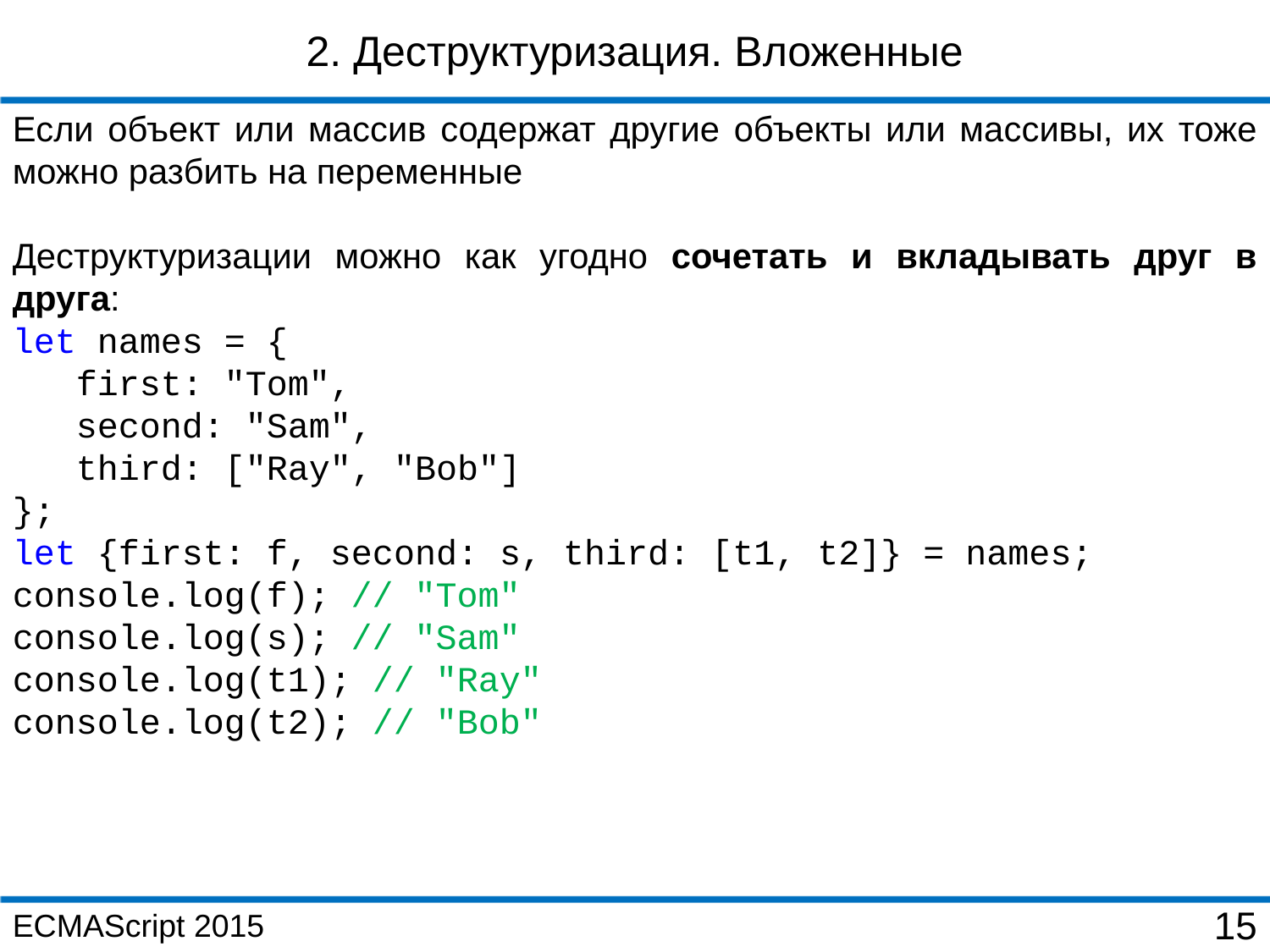

2. Деструктуризация. Вложенные
Если объект или массив содержат другие объекты или массивы, их тоже можно разбить на переменные

Деструктуризации можно как угодно сочетать и вкладывать друг в друга:
let names = {
   first: "Tom",
   second: "Sam",
   third: ["Ray", "Bob"]
};
let {first: f, second: s, third: [t1, t2]} = names;
console.log(f); // "Tom"
console.log(s); // "Sam"
console.log(t1); // "Ray"
console.log(t2); // "Bob"
ECMAScript 2015
15